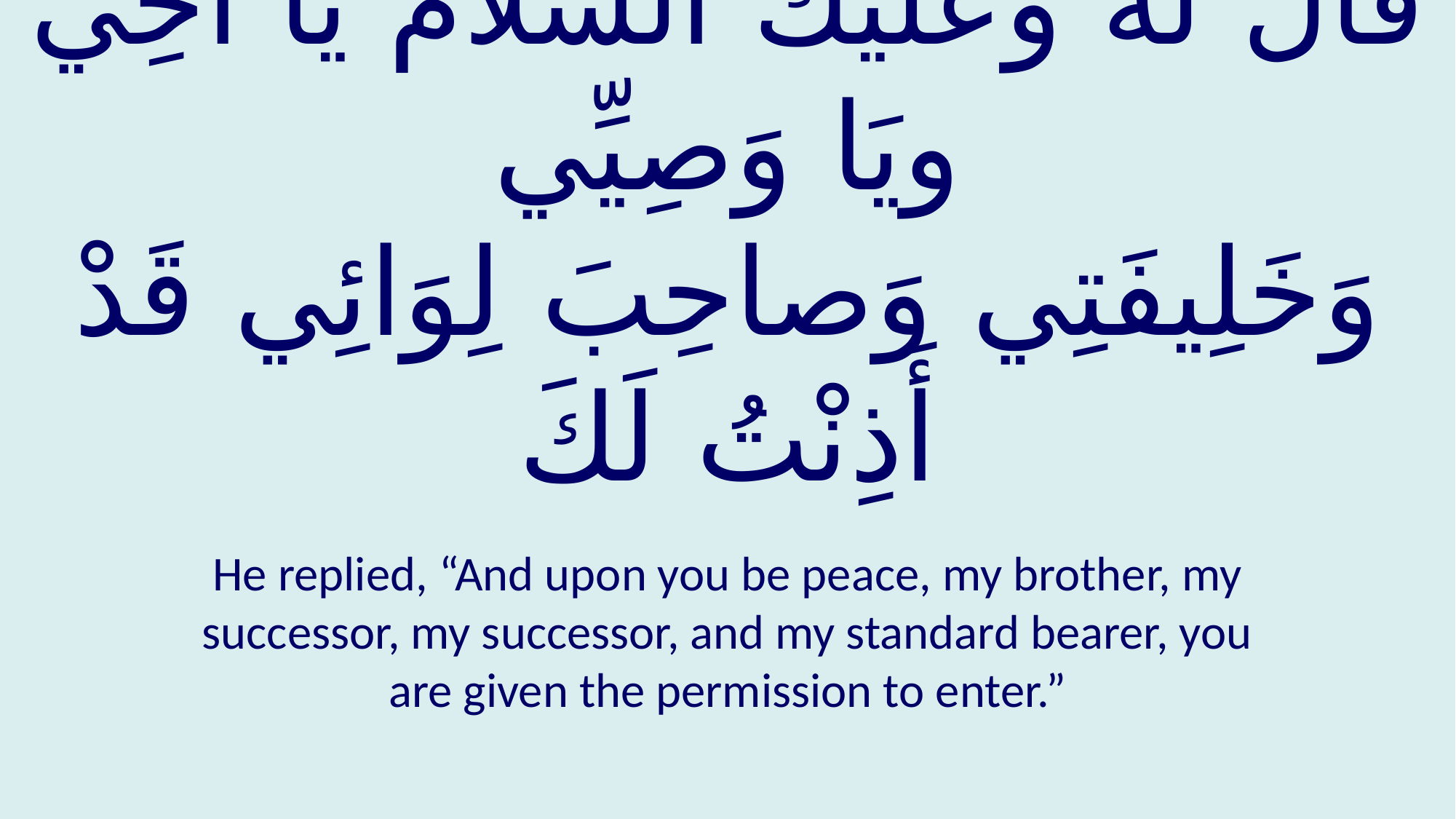

# قالَ لَهُ وَعَلَيْكَ السَّلامُ يَا أَخِي ويَا وَصِيِّي وَخَلِيفَتِي وَصاحِبَ لِوَائِي قَدْ أَذِنْتُ لَكَ
He replied, “And upon you be peace, my brother, my successor, my successor, and my standard bearer, you are given the permission to enter.”